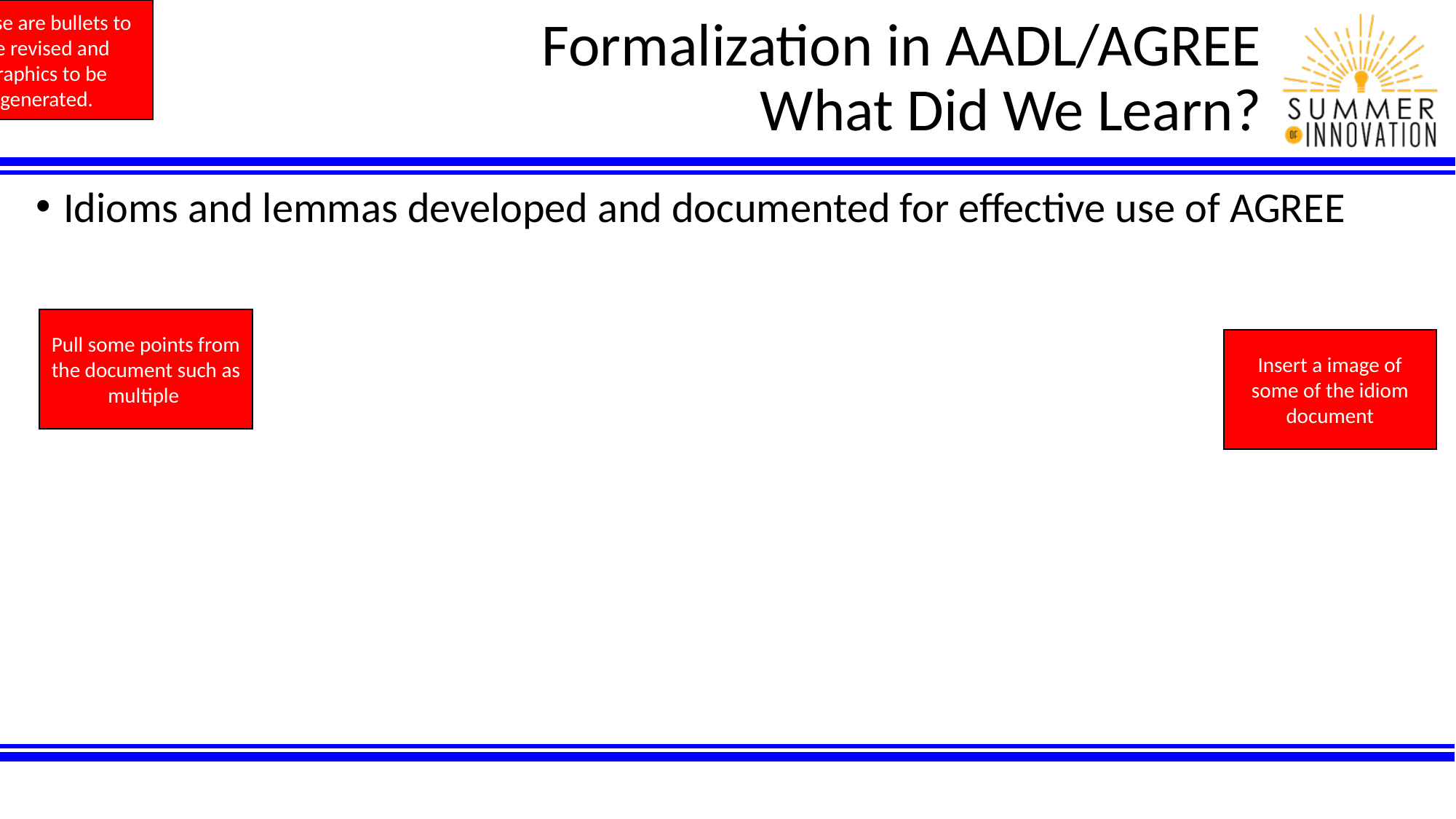

These are bullets to be revised and graphics to be generated.
# Formalization in AADL/AGREE What Did We Learn?
Idioms and lemmas developed and documented for effective use of AGREE

Pull some points from the document such as multiple
Insert a image of some of the idiom document